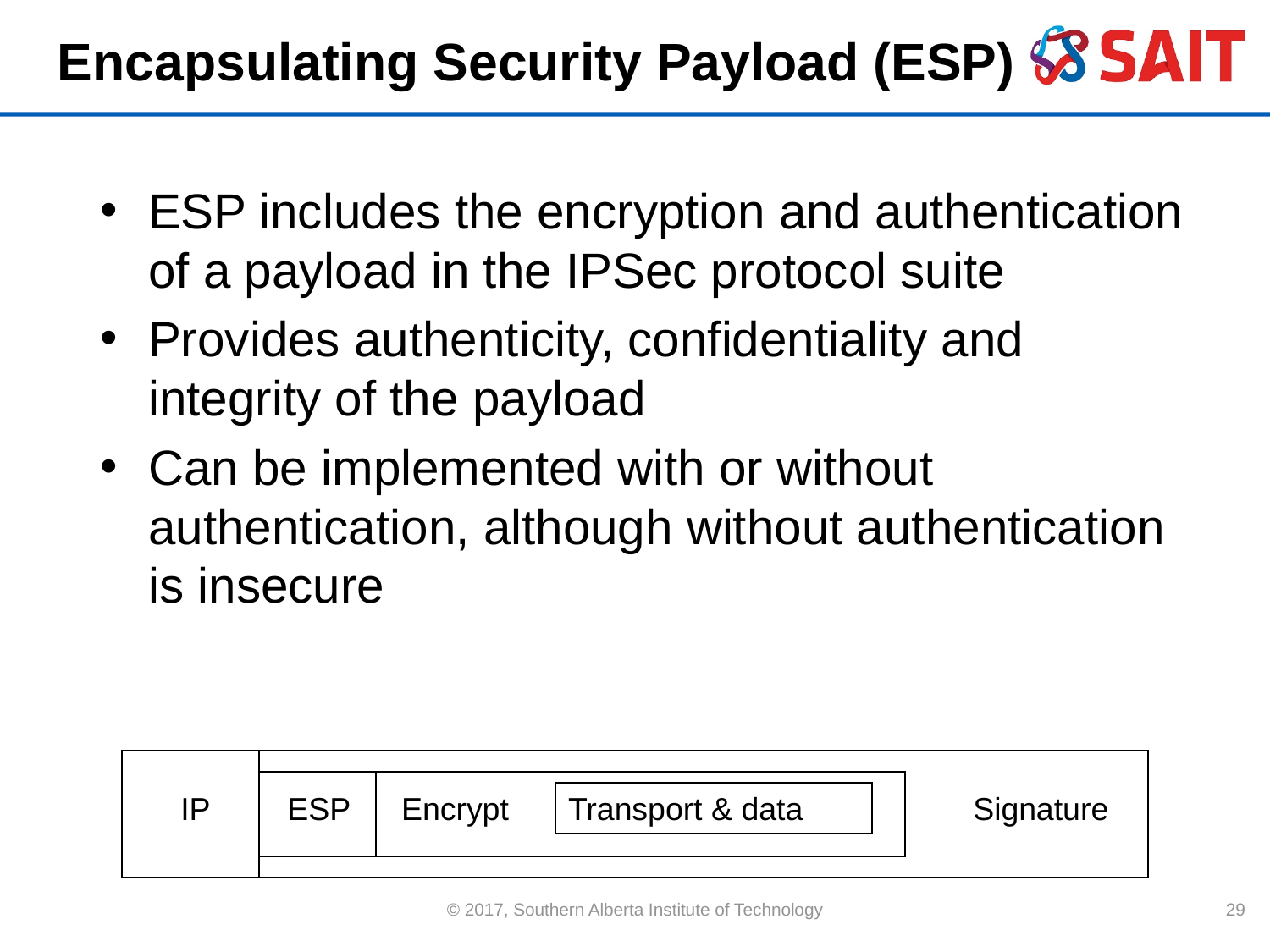

# Encapsulating Security Payload (ESP)
ESP includes the encryption and authentication of a payload in the IPSec protocol suite
Provides authenticity, confidentiality and integrity of the payload
Can be implemented with or without authentication, although without authentication is insecure

IP
ESP
Encrypt
Transport & data
Signature